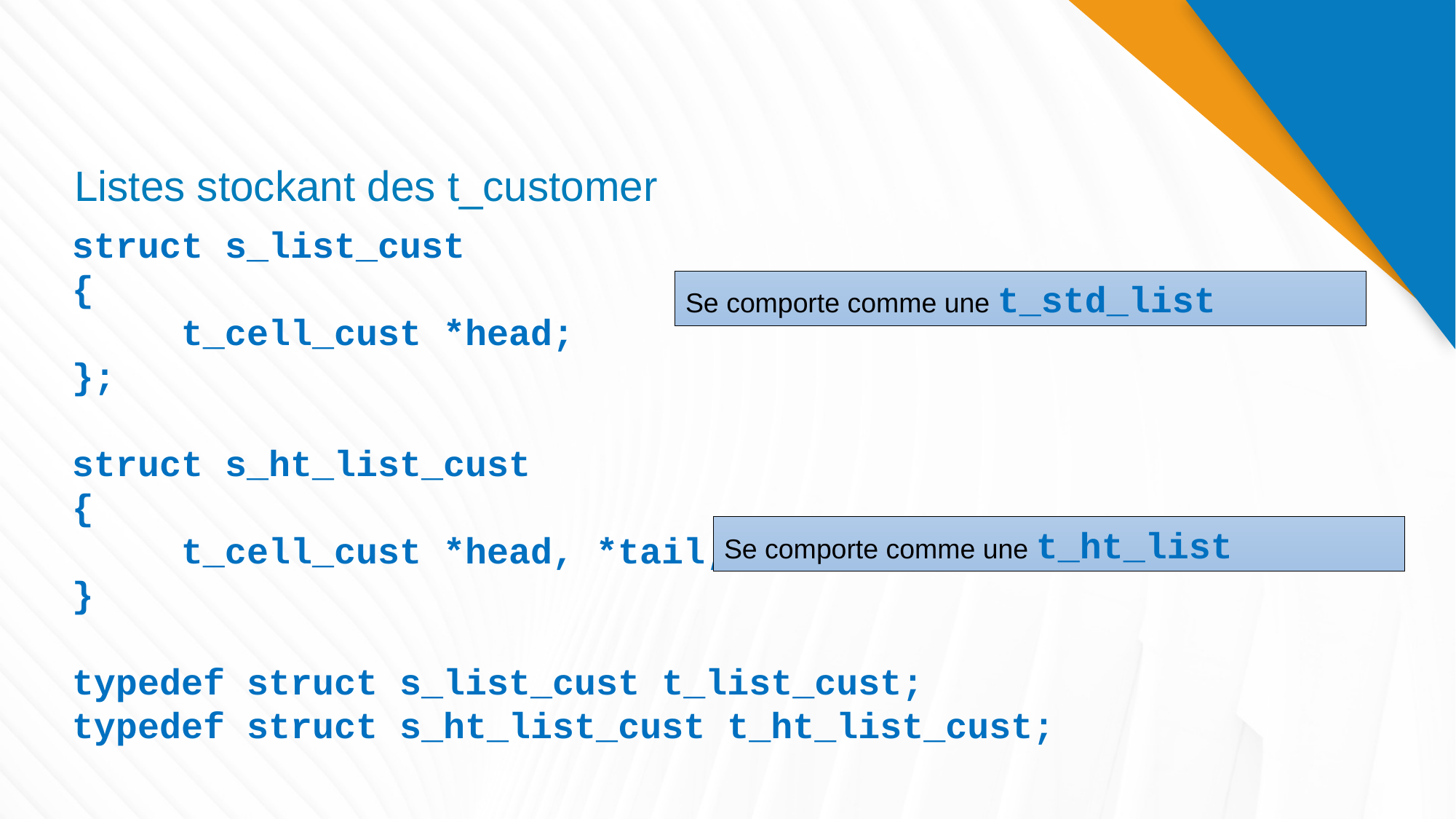

# Listes stockant des t_customer
struct s_list_cust
{
	t_cell_cust *head;
};

struct s_ht_list_cust
{
	t_cell_cust *head, *tail;
}

typedef struct s_list_cust t_list_cust;
typedef struct s_ht_list_cust t_ht_list_cust;

Se comporte comme une t_std_list
Se comporte comme une t_ht_list